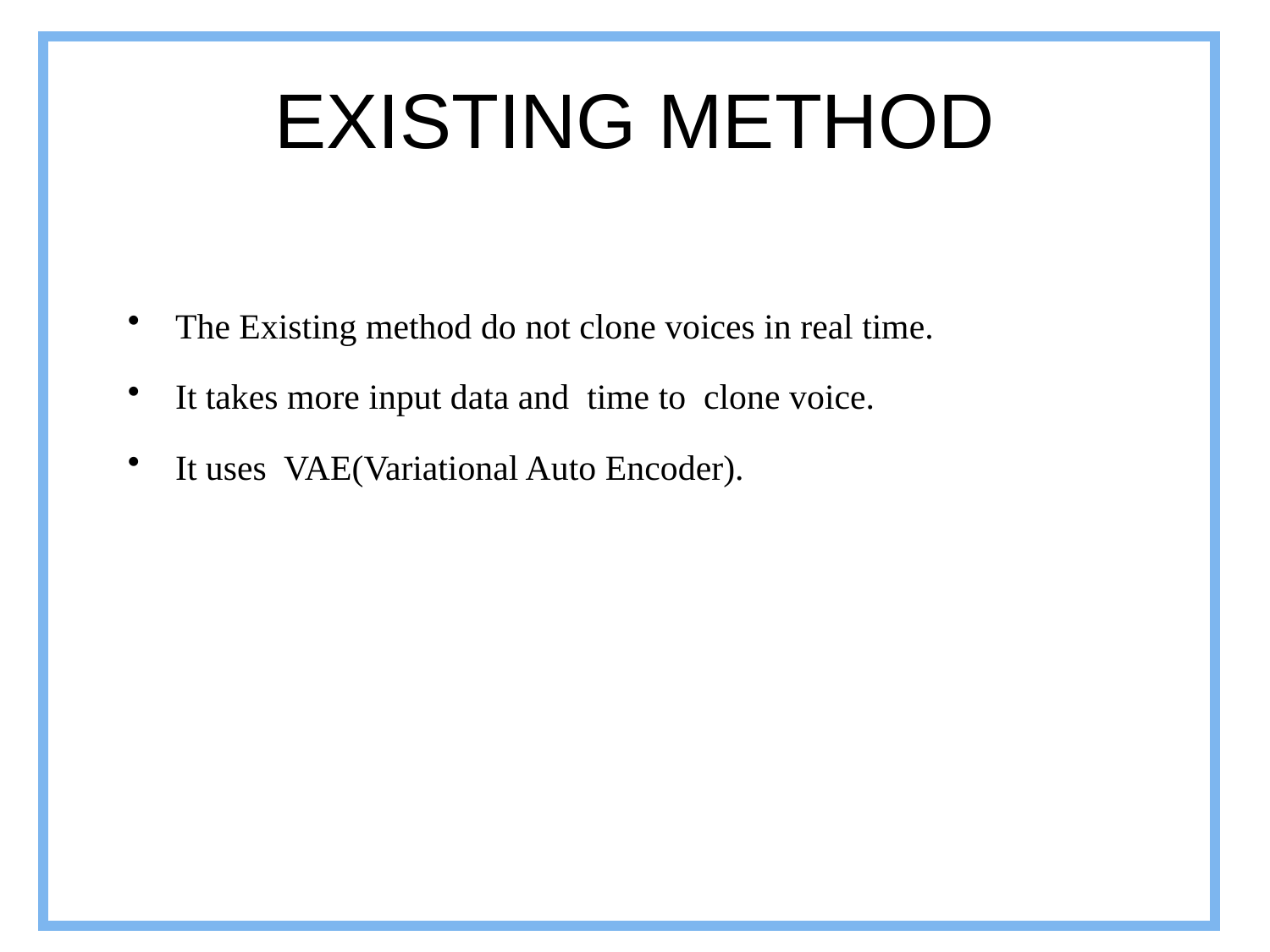

EXISTING METHOD

The Existing method do not clone voices in real time.
It takes more input data and  time to  clone voice.
It uses  VAE(Variational Auto Encoder).